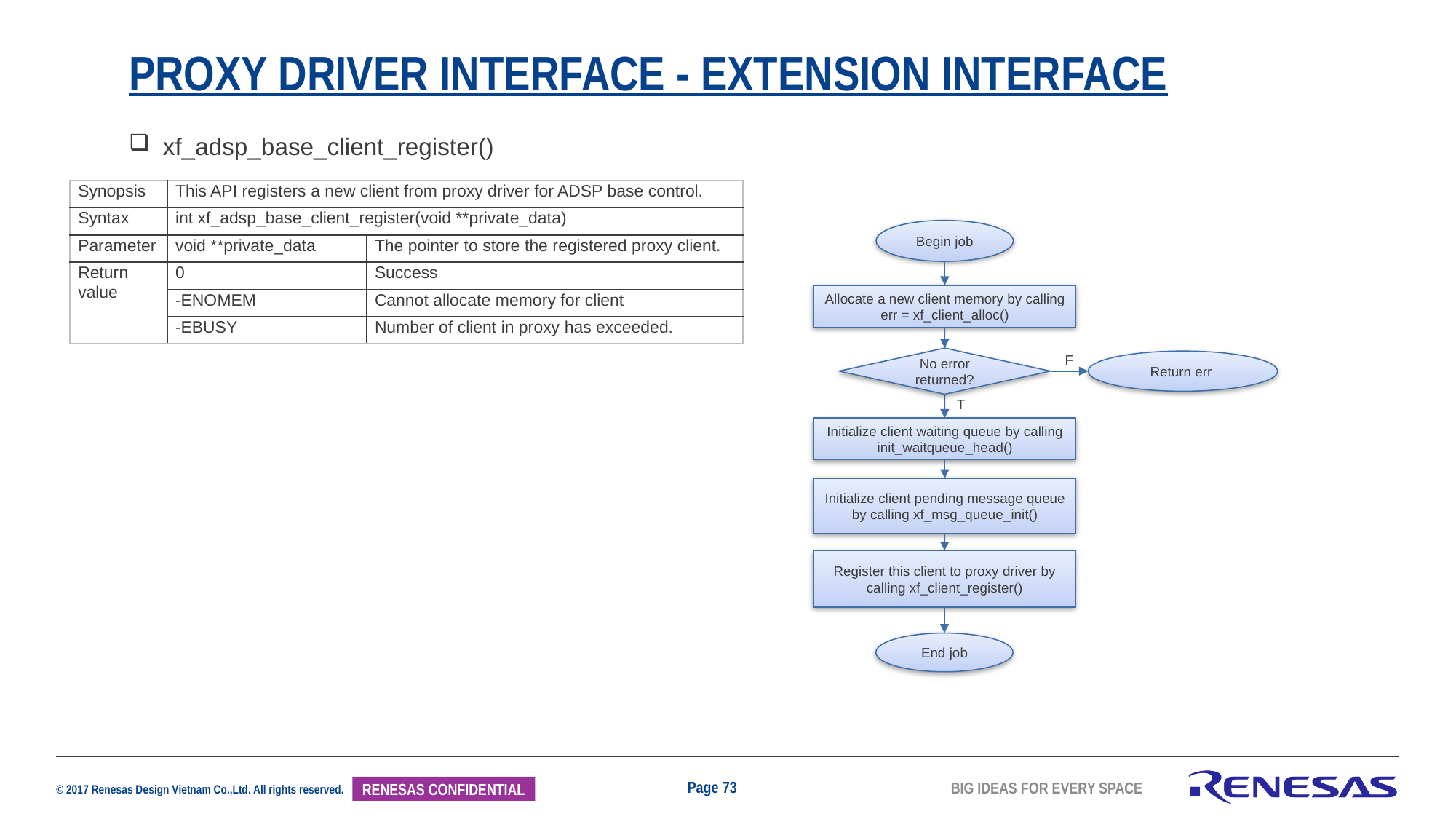

# Proxy Driver Interface - Extension Interface
xf_adsp_base_client_register()
| Synopsis | This API registers a new client from proxy driver for ADSP base control. |  |
| --- | --- | --- |
| Syntax | int xf\_adsp\_base\_client\_register(void \*\*private\_data) |  |
| Parameter | void \*\*private\_data | The pointer to store the registered proxy client. |
| Return value | 0 | Success |
|  | -ENOMEM | Cannot allocate memory for client |
|  | -EBUSY | Number of client in proxy has exceeded. |
Begin job
Allocate a new client memory by calling err = xf_client_alloc()
F
No error returned?
Return err
T
Initialize client waiting queue by calling init_waitqueue_head()
Initialize client pending message queue by calling xf_msg_queue_init()
Register this client to proxy driver by calling xf_client_register()
End job
Page 73